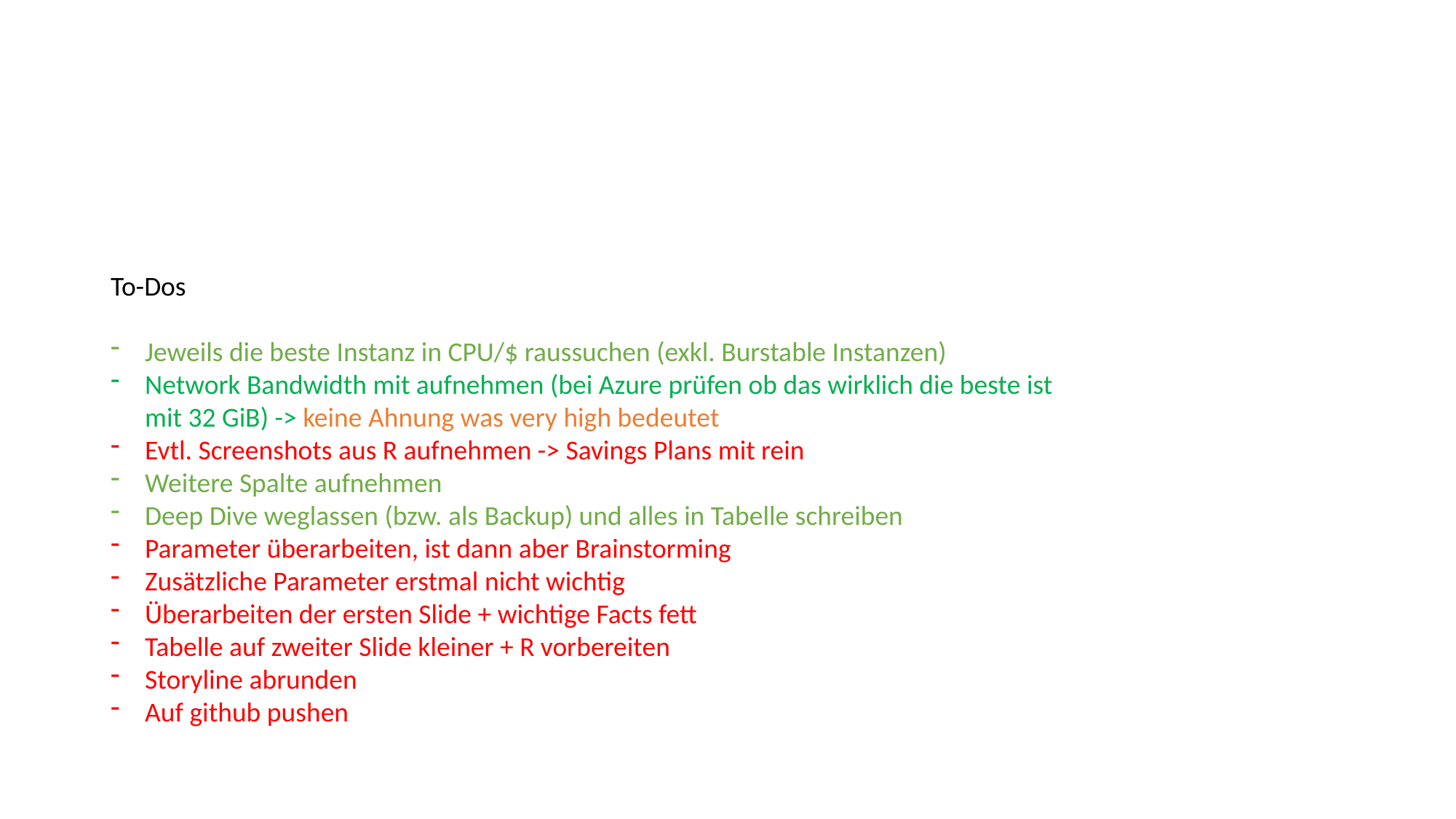

#
To-Dos

Jeweils die beste Instanz in CPU/$ raussuchen (exkl. Burstable Instanzen)
Network Bandwidth mit aufnehmen (bei Azure prüfen ob das wirklich die beste ist mit 32 GiB) -> keine Ahnung was very high bedeutet
Evtl. Screenshots aus R aufnehmen -> Savings Plans mit rein
Weitere Spalte aufnehmen
Deep Dive weglassen (bzw. als Backup) und alles in Tabelle schreiben
Parameter überarbeiten, ist dann aber Brainstorming
Zusätzliche Parameter erstmal nicht wichtig
Überarbeiten der ersten Slide + wichtige Facts fett
Tabelle auf zweiter Slide kleiner + R vorbereiten
Storyline abrunden
Auf github pushen